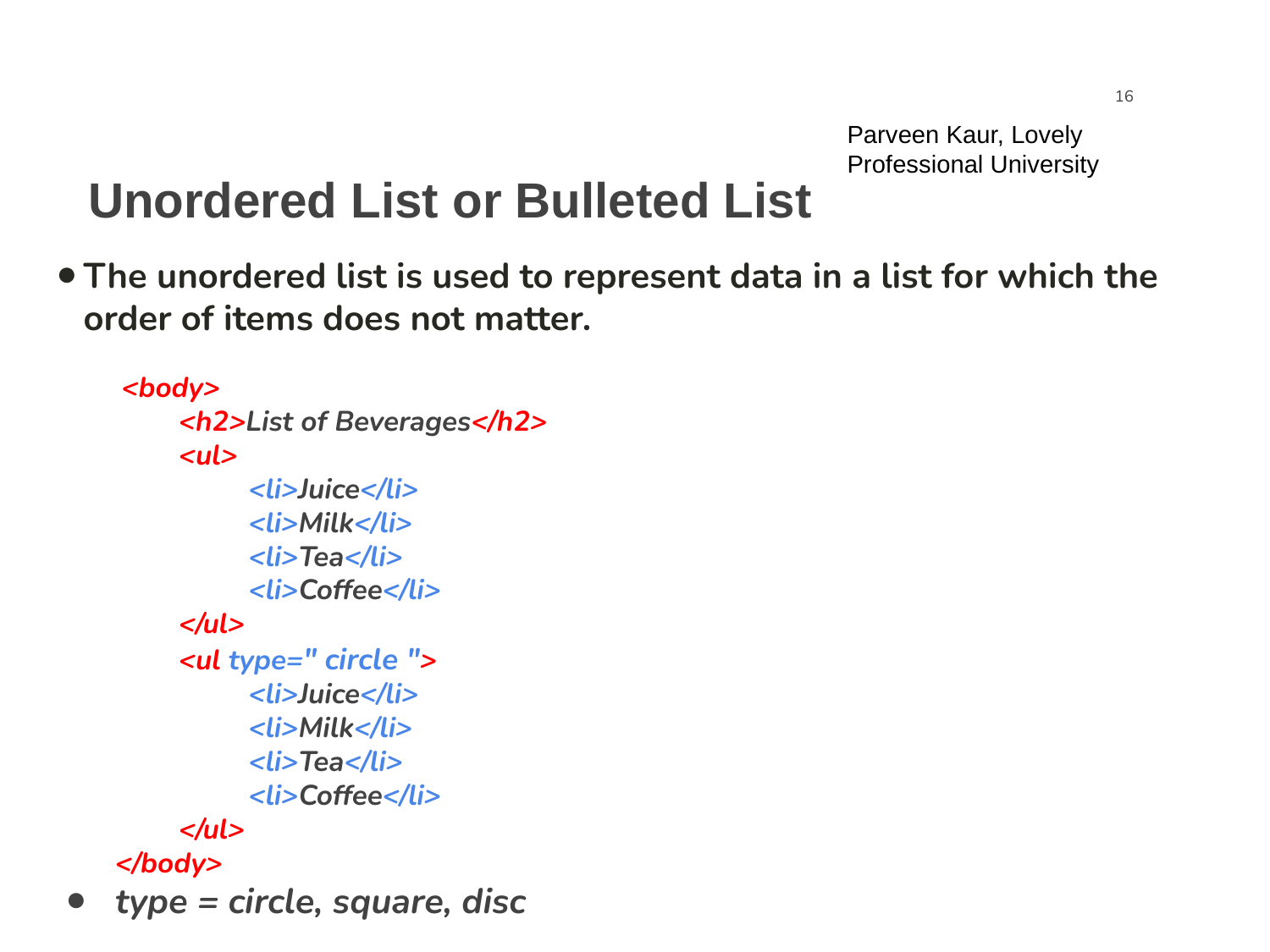

16
Parveen Kaur, Lovely Professional University
# Unordered List or Bulleted List
The unordered list is used to represent data in a list for which the order of items does not matter.
<body>
<h2>List of Beverages</h2>
<ul>
<li>Juice</li>
<li>Milk</li>
<li>Tea</li>
<li>Coffee</li>
</ul>
<ul type=" circle ">
<li>Juice</li>
<li>Milk</li>
<li>Tea</li>
<li>Coffee</li>
</ul>
</body>
type = circle, square, disc